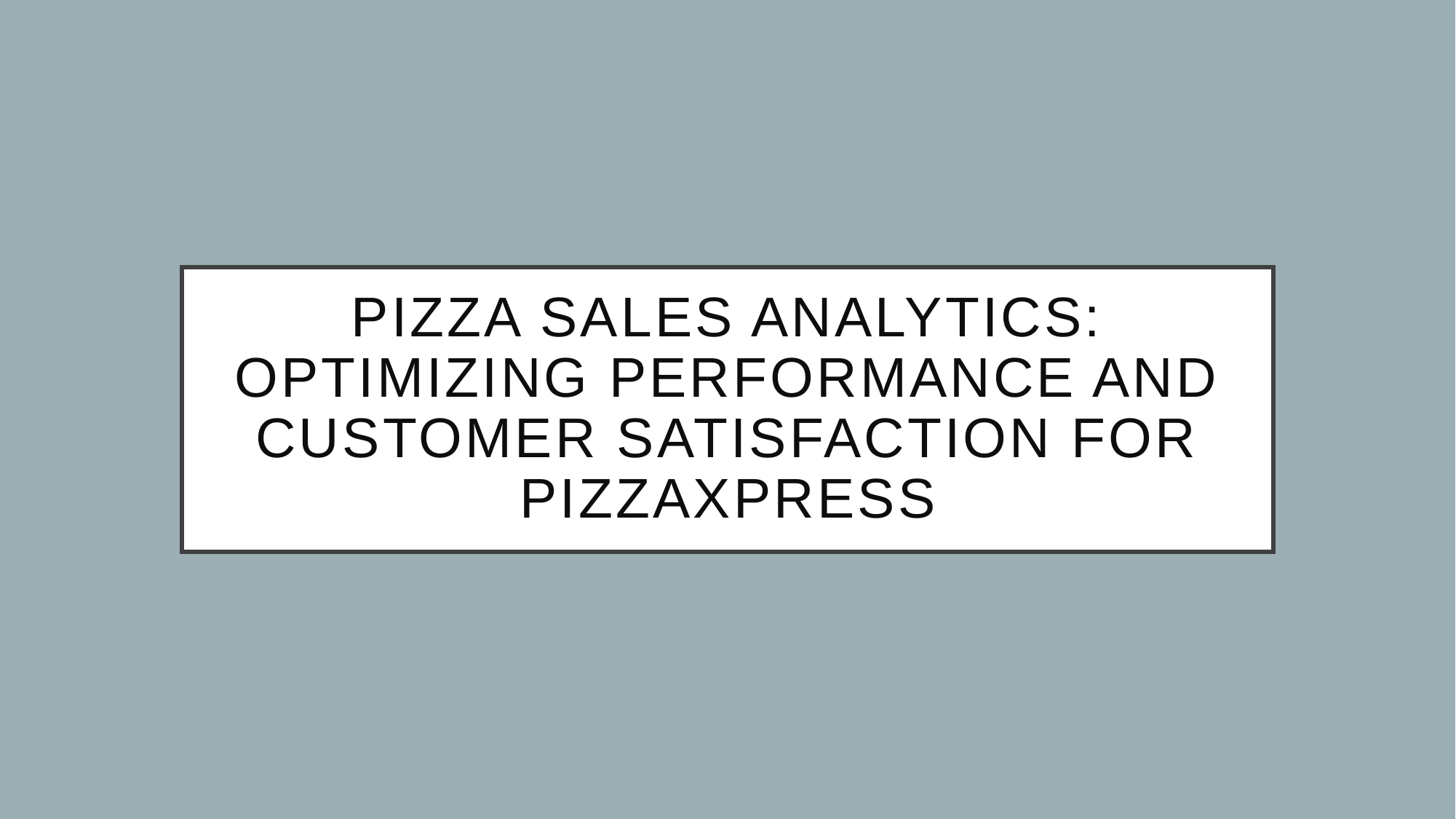

# Pizza Sales Analytics: Optimizing Performance and Customer Satisfaction for PizzaXpress